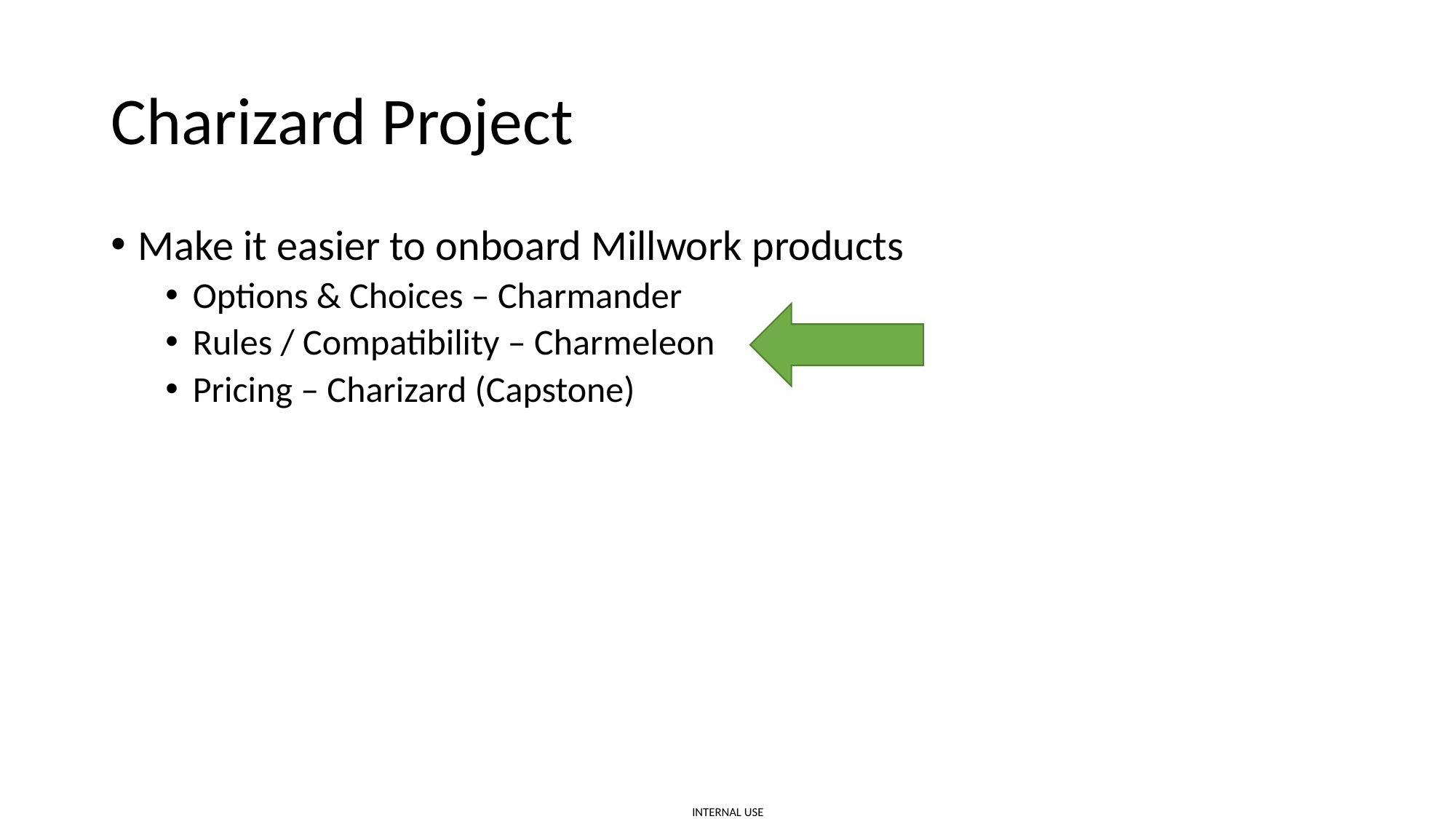

# Charizard Project
Make it easier to onboard Millwork products
Options & Choices – Charmander
Rules / Compatibility – Charmeleon
Pricing – Charizard (Capstone)